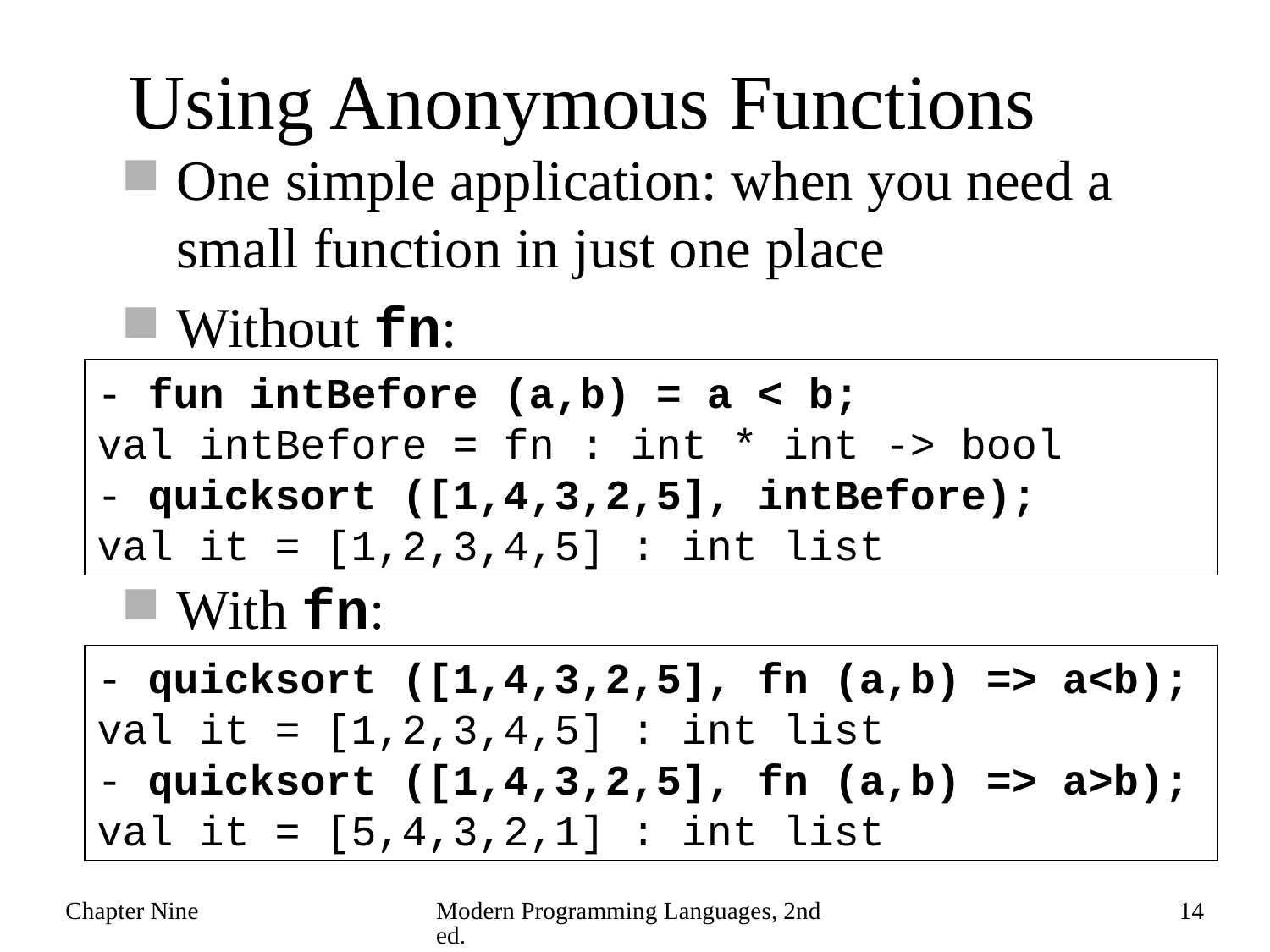

# Using Anonymous Functions
One simple application: when you need a small function in just one place
Without fn:
With fn:
- fun intBefore (a,b) = a < b;
val intBefore = fn : int * int -> bool
- quicksort ([1,4,3,2,5], intBefore);
val it = [1,2,3,4,5] : int list
- quicksort ([1,4,3,2,5], fn (a,b) => a<b);
val it = [1,2,3,4,5] : int list
- quicksort ([1,4,3,2,5], fn (a,b) => a>b);
val it = [5,4,3,2,1] : int list
Chapter Nine
Modern Programming Languages, 2nd ed.
14